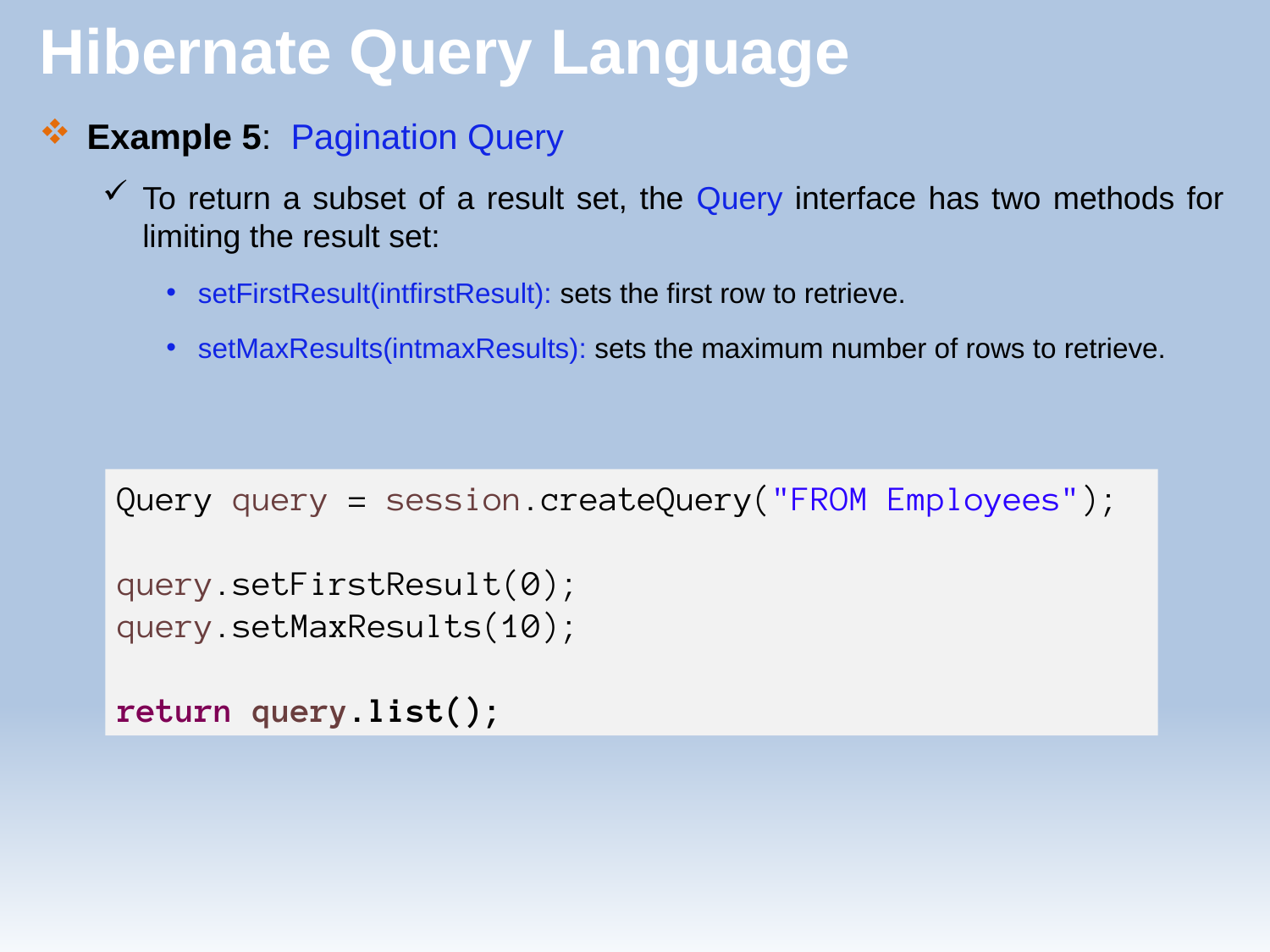

# Hibernate Query Language
Example 5:  Pagination Query
To return a subset of a result set, the Query interface has two methods for limiting the result set:
setFirstResult(intfirstResult): sets the first row to retrieve.
setMaxResults(intmaxResults): sets the maximum number of rows to retrieve.

Query query = session.createQuery("FROM Employees");

query.setFirstResult(0);
query.setMaxResults(10);

return query.list();
28